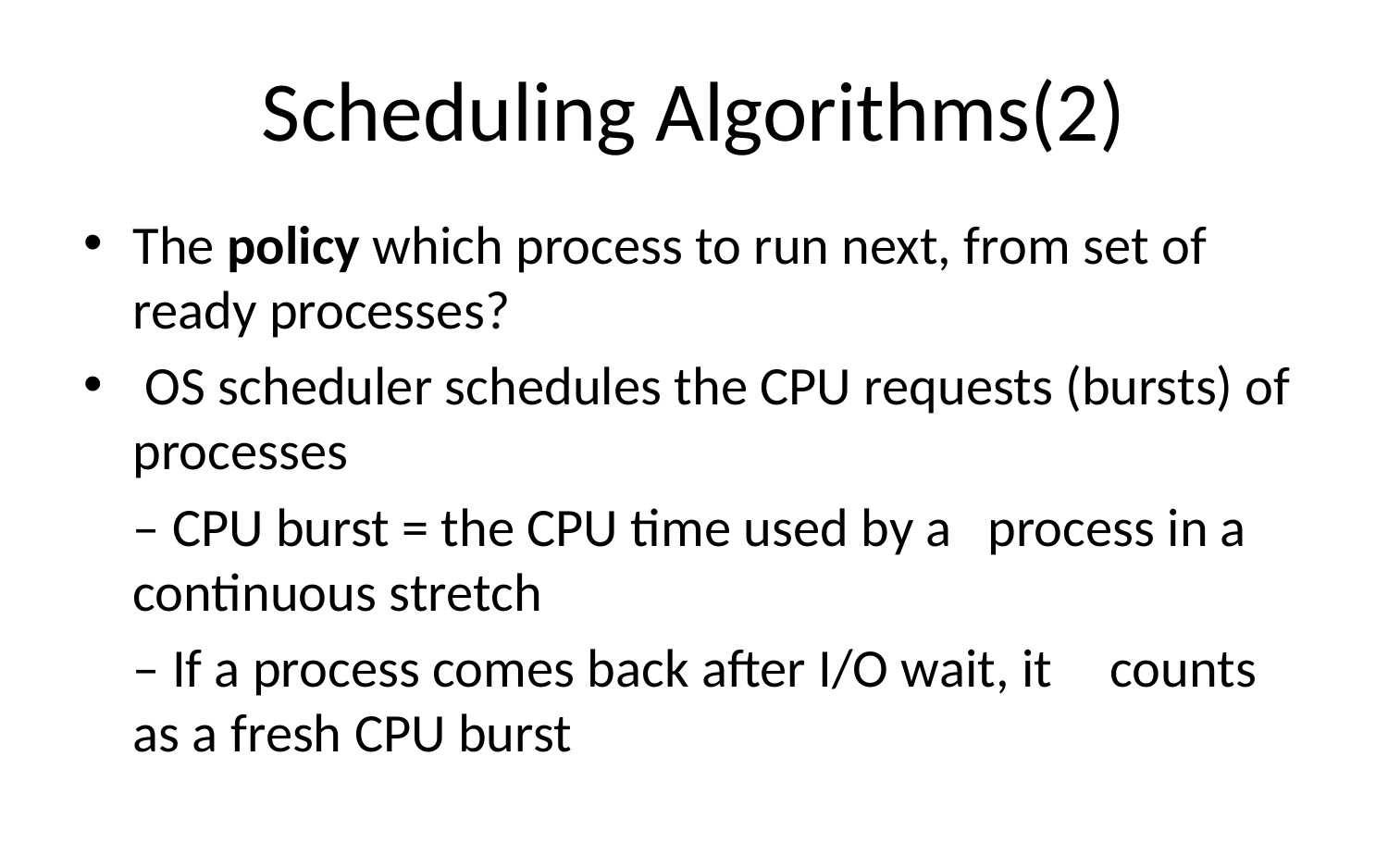

# Scheduling Algorithms(2)
The policy which process to run next, from set of ready processes?
 OS scheduler schedules the CPU requests (bursts) of processes
		– CPU burst = the CPU time used by a 	process in a continuous stretch
		– If a process comes back after I/O wait, it 	counts as a fresh CPU burst